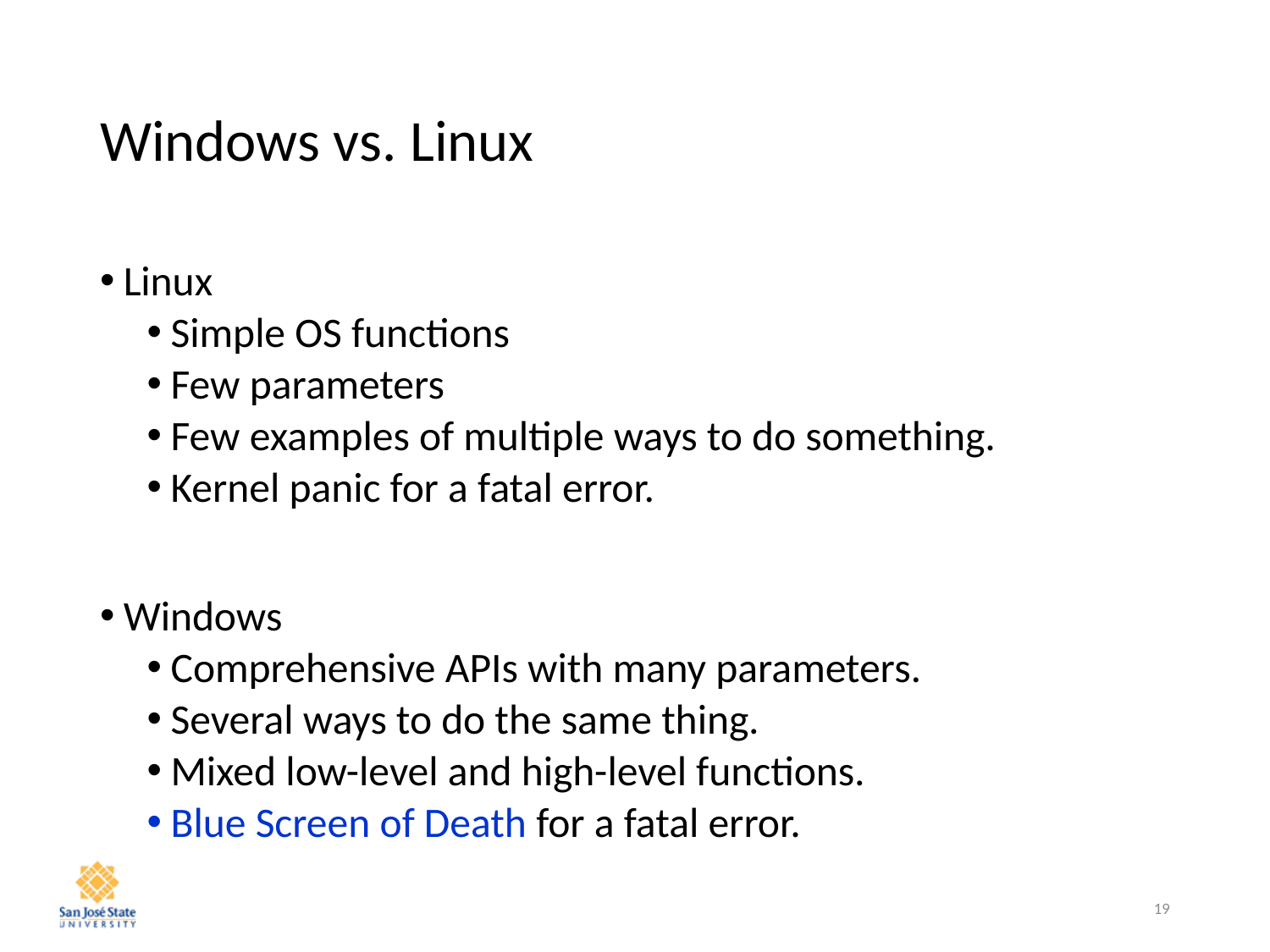

# Windows vs. Linux
Linux
Simple OS functions
Few parameters
Few examples of multiple ways to do something.
Kernel panic for a fatal error.

Windows
Comprehensive APIs with many parameters.
Several ways to do the same thing.
Mixed low-level and high-level functions.
Blue Screen of Death for a fatal error.
19